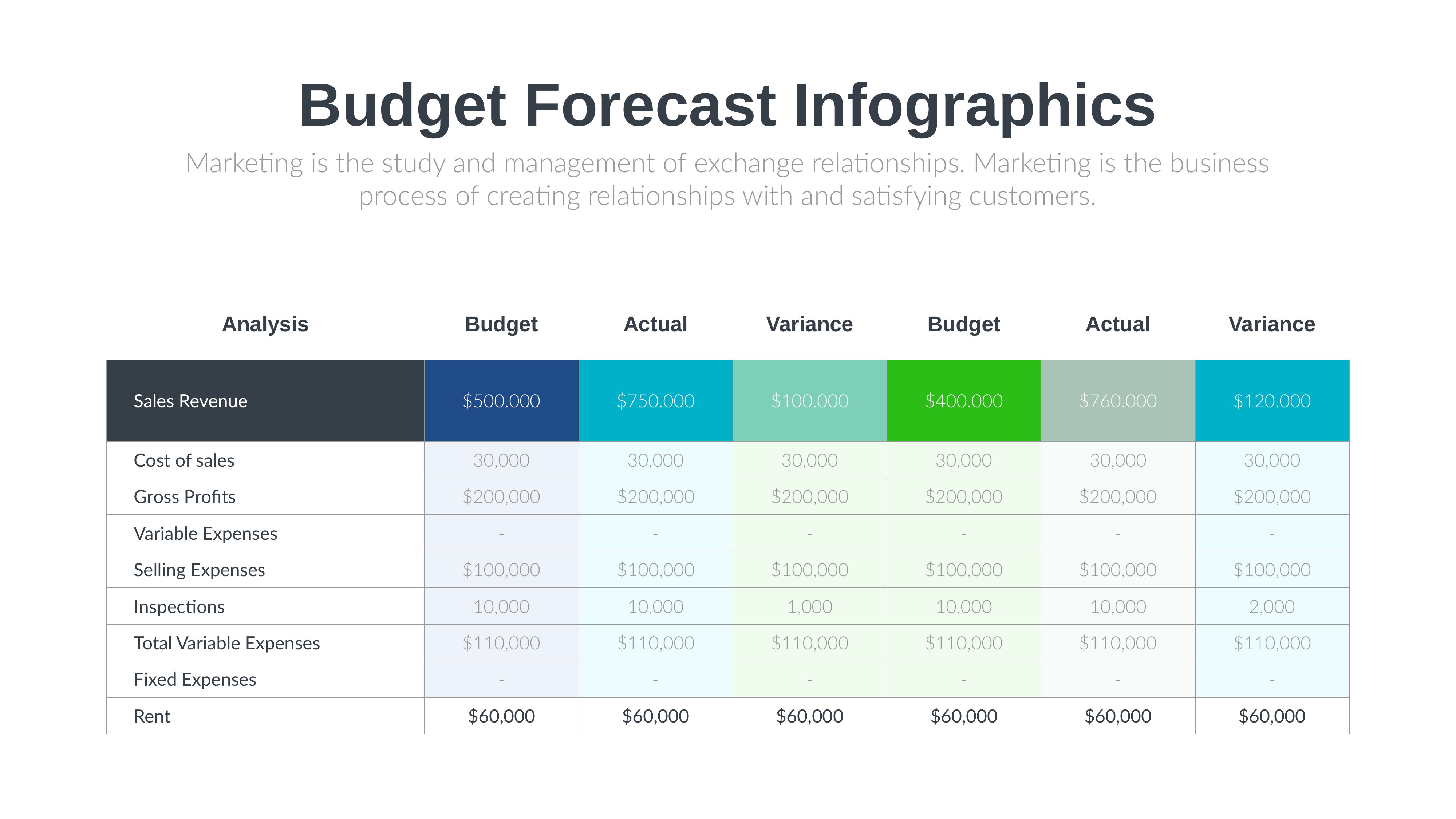

Budget Forecast Infographics
Marketing is the study and management of exchange relationships. Marketing is the business process of creating relationships with and satisfying customers.
| Analysis | Budget | Actual | Variance | Budget | Actual | Variance |
| --- | --- | --- | --- | --- | --- | --- |
| Sales Revenue | $500.000 | $750.000 | $100.000 | $400.000 | $760.000 | $120.000 |
| Cost of sales | 30,000 | 30,000 | 30,000 | 30,000 | 30,000 | 30,000 |
| Gross Profits | $200,000 | $200,000 | $200,000 | $200,000 | $200,000 | $200,000 |
| Variable Expenses | - | - | - | - | - | - |
| Selling Expenses | $100,000 | $100,000 | $100,000 | $100,000 | $100,000 | $100,000 |
| Inspections | 10,000 | 10,000 | 1,000 | 10,000 | 10,000 | 2,000 |
| Total Variable Expenses | $110,000 | $110,000 | $110,000 | $110,000 | $110,000 | $110,000 |
| Fixed Expenses | - | - | - | - | - | - |
| Rent | $60,000 | $60,000 | $60,000 | $60,000 | $60,000 | $60,000 |